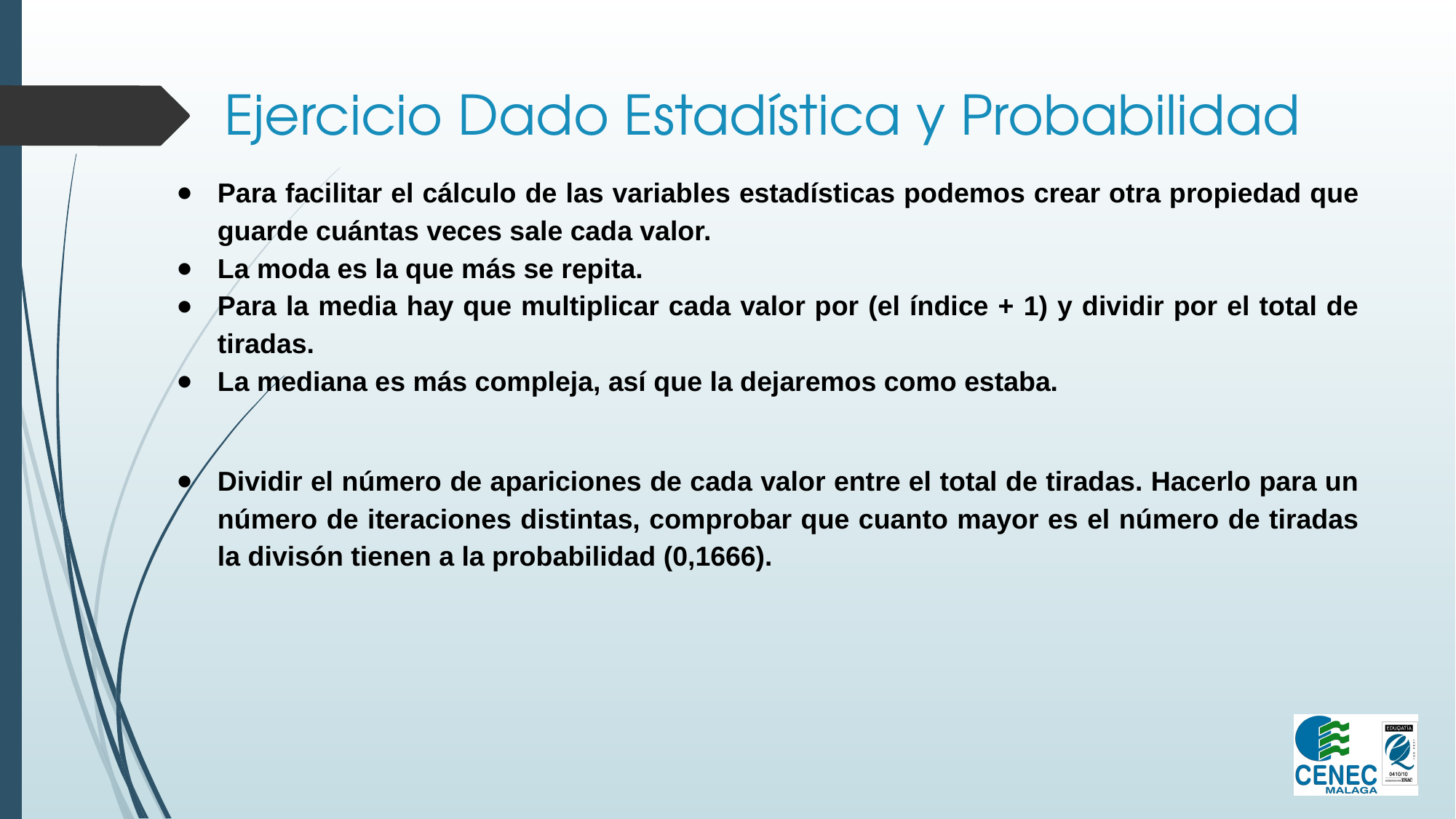

# Ejercicio Dado Estadística y Probabilidad
Para facilitar el cálculo de las variables estadísticas podemos crear otra propiedad que guarde cuántas veces sale cada valor.
La moda es la que más se repita.
Para la media hay que multiplicar cada valor por (el índice + 1) y dividir por el total de tiradas.
La mediana es más compleja, así que la dejaremos como estaba.

Dividir el número de apariciones de cada valor entre el total de tiradas. Hacerlo para un número de iteraciones distintas, comprobar que cuanto mayor es el número de tiradas la divisón tienen a la probabilidad (0,1666).